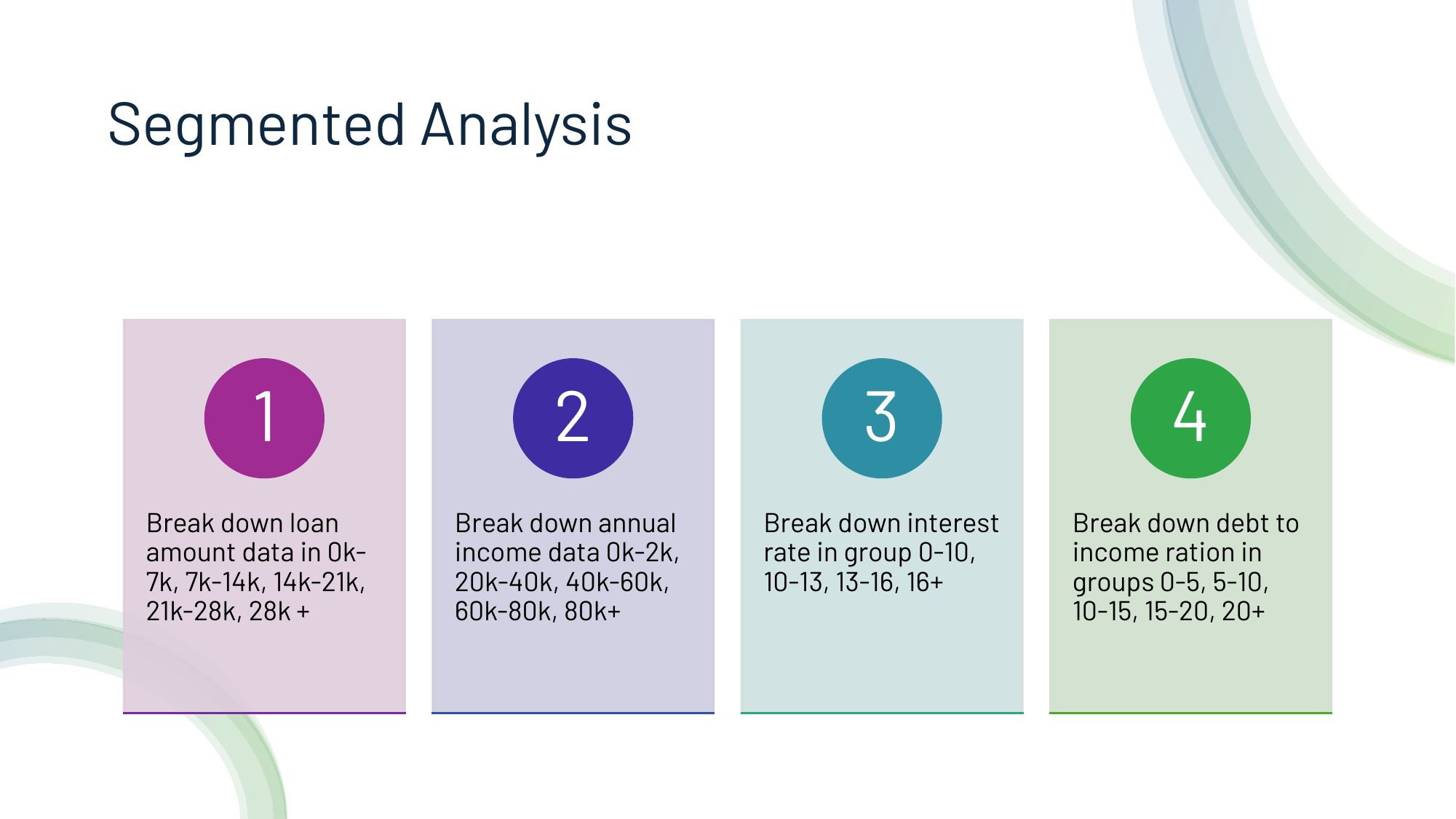

# Segmented Analysis
Break down loan amount data in 0k-7k, 7k-14k, 14k-21k, 21k-28k, 28k +
1
Break down annual income data 0k-2k, 20k-40k, 40k-60k, 60k-80k, 80k+
2
Break down interest rate in group 0-10, 10-13, 13-16, 16+
3
Break down debt to income ration in groups 0-5, 5-10, 10-15, 15-20, 20+
4